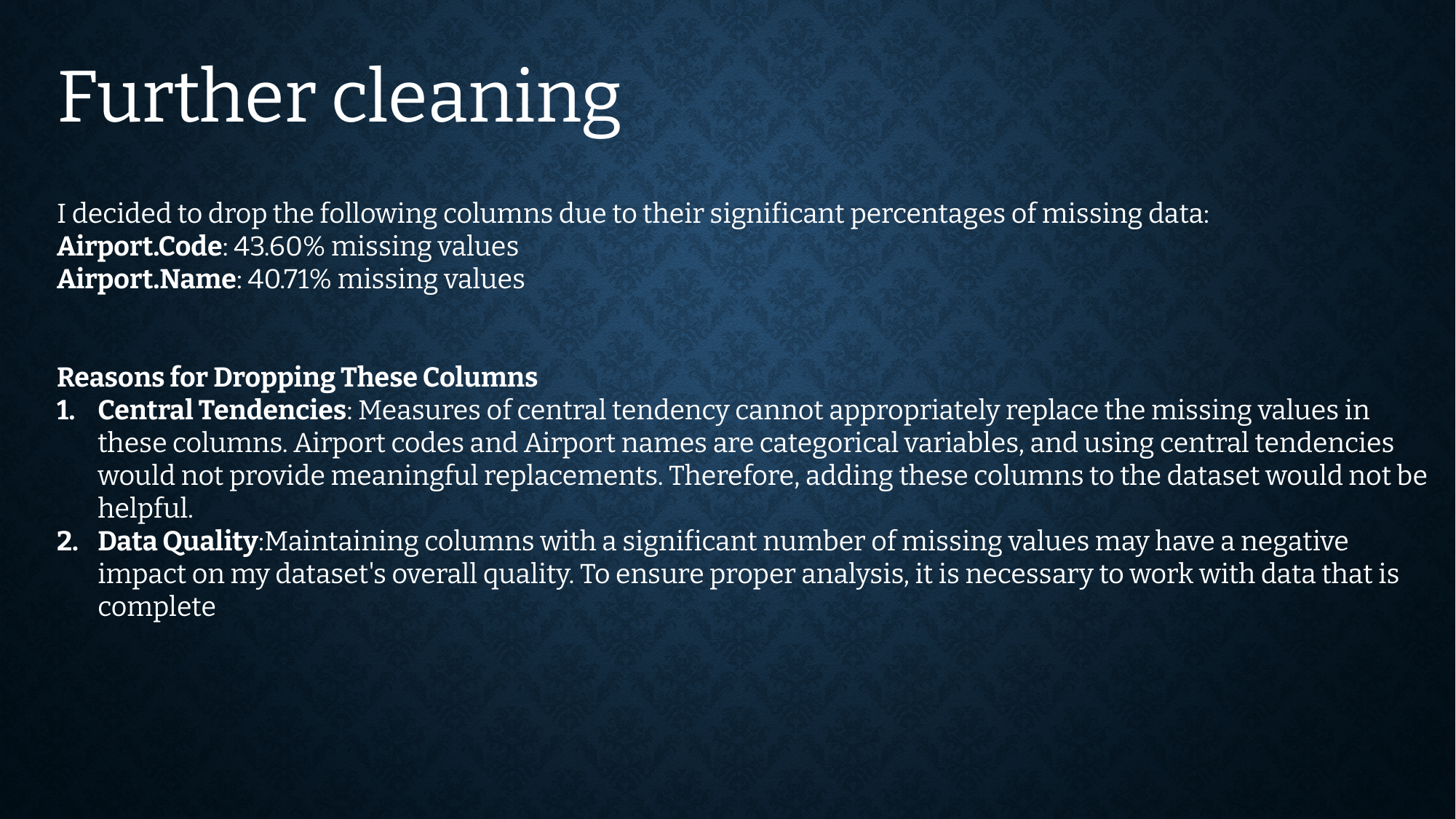

Further cleaning
I decided to drop the following columns due to their significant percentages of missing data:
Airport.Code: 43.60% missing values
Airport.Name: 40.71% missing values

Reasons for Dropping These Columns
Central Tendencies: Measures of central tendency cannot appropriately replace the missing values in these columns. Airport codes and Airport names are categorical variables, and using central tendencies would not provide meaningful replacements. Therefore, adding these columns to the dataset would not be helpful.
Data Quality:Maintaining columns with a significant number of missing values may have a negative impact on my dataset's overall quality. To ensure proper analysis, it is necessary to work with data that is complete